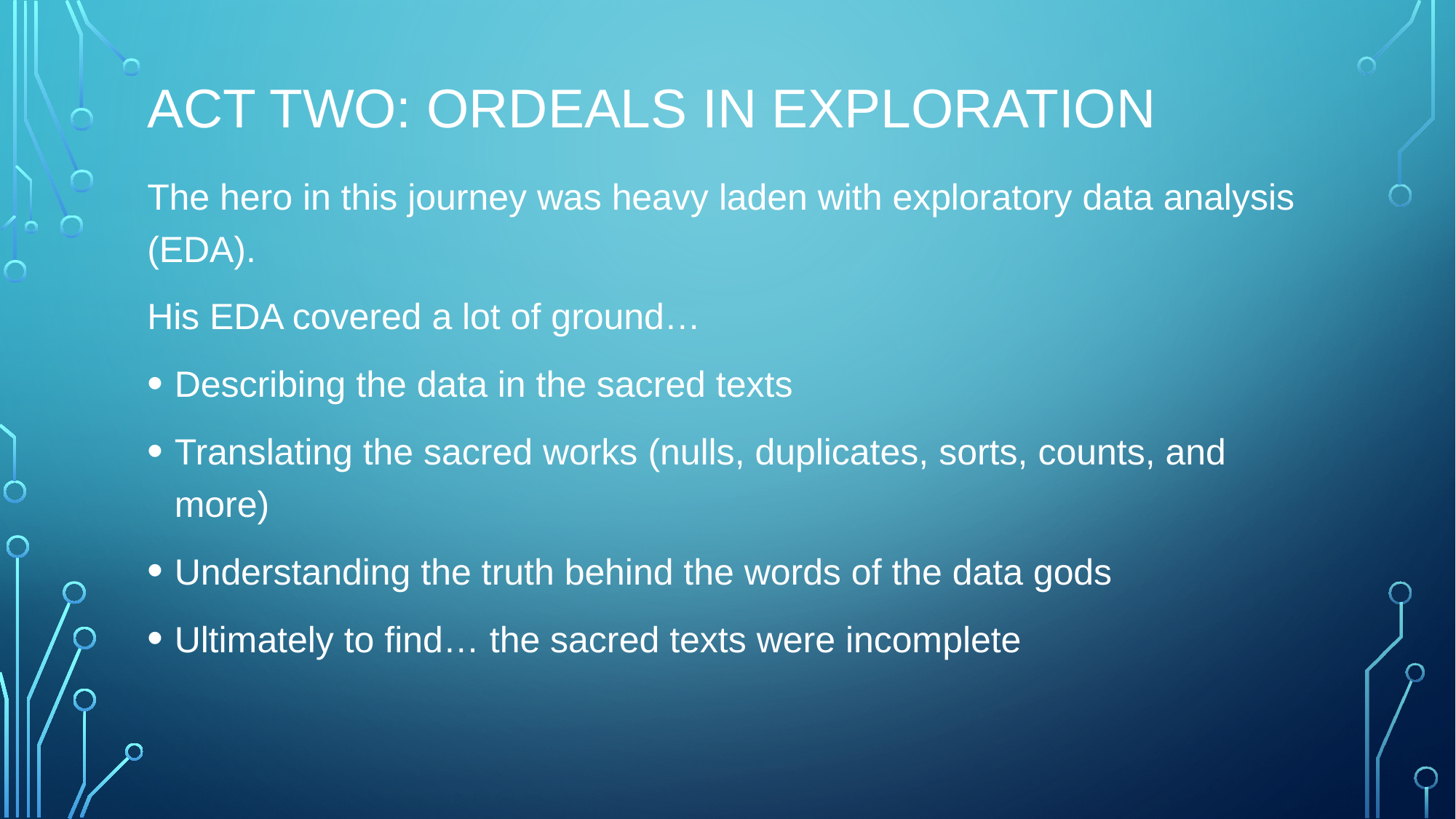

# ACT Two: ORDEALS in Exploration
The hero in this journey was heavy laden with exploratory data analysis (EDA).
His EDA covered a lot of ground…
Describing the data in the sacred texts
Translating the sacred works (nulls, duplicates, sorts, counts, and more)
Understanding the truth behind the words of the data gods
Ultimately to find… the sacred texts were incomplete